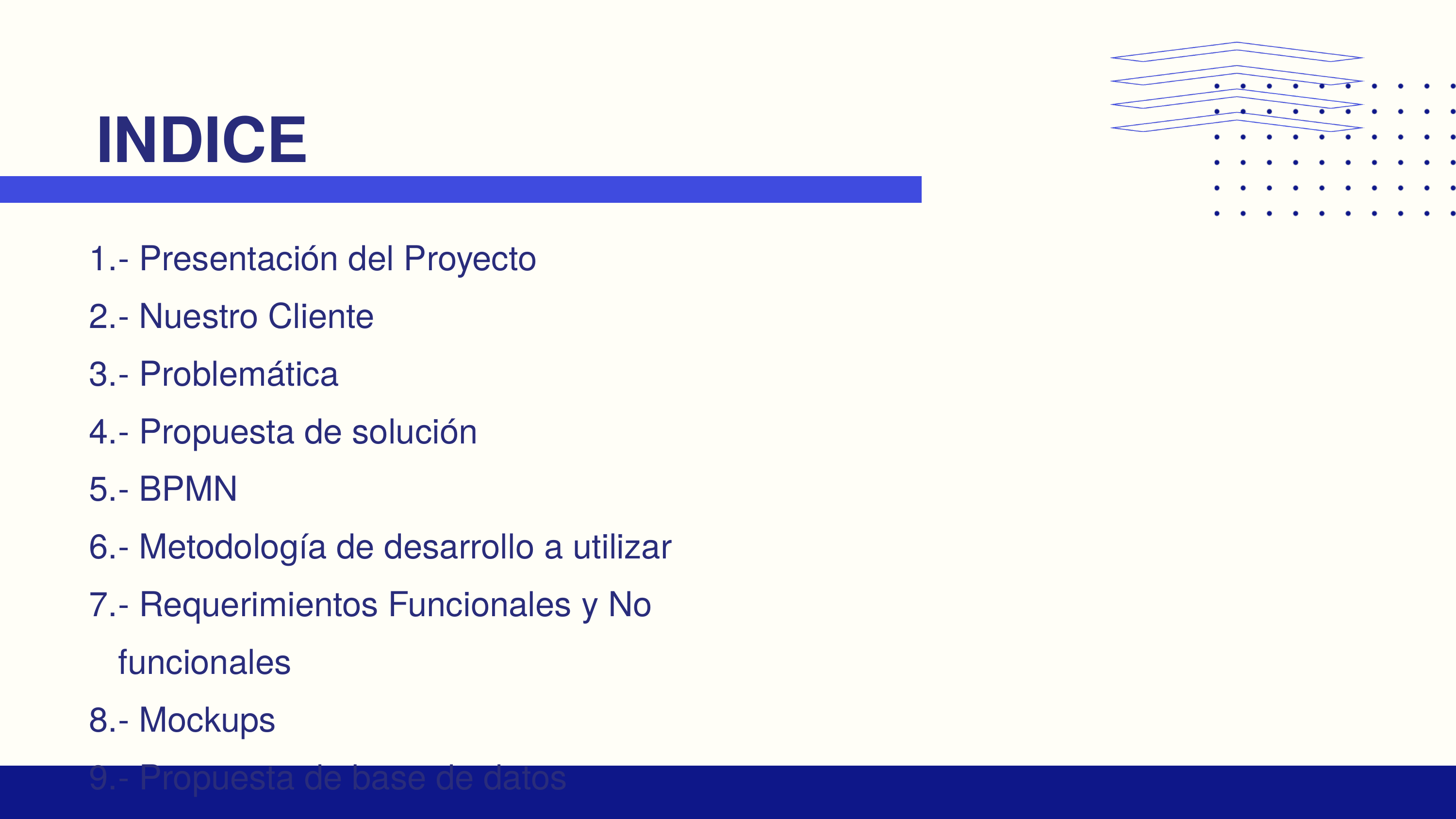

INDICE

- Presentación del Proyecto
- Nuestro Cliente
- Problemática
- Propuesta de solución
- BPMN
- Metodología de desarrollo a utilizar
- Requerimientos Funcionales y No funcionales
- Mockups
- Propuesta de base de datos